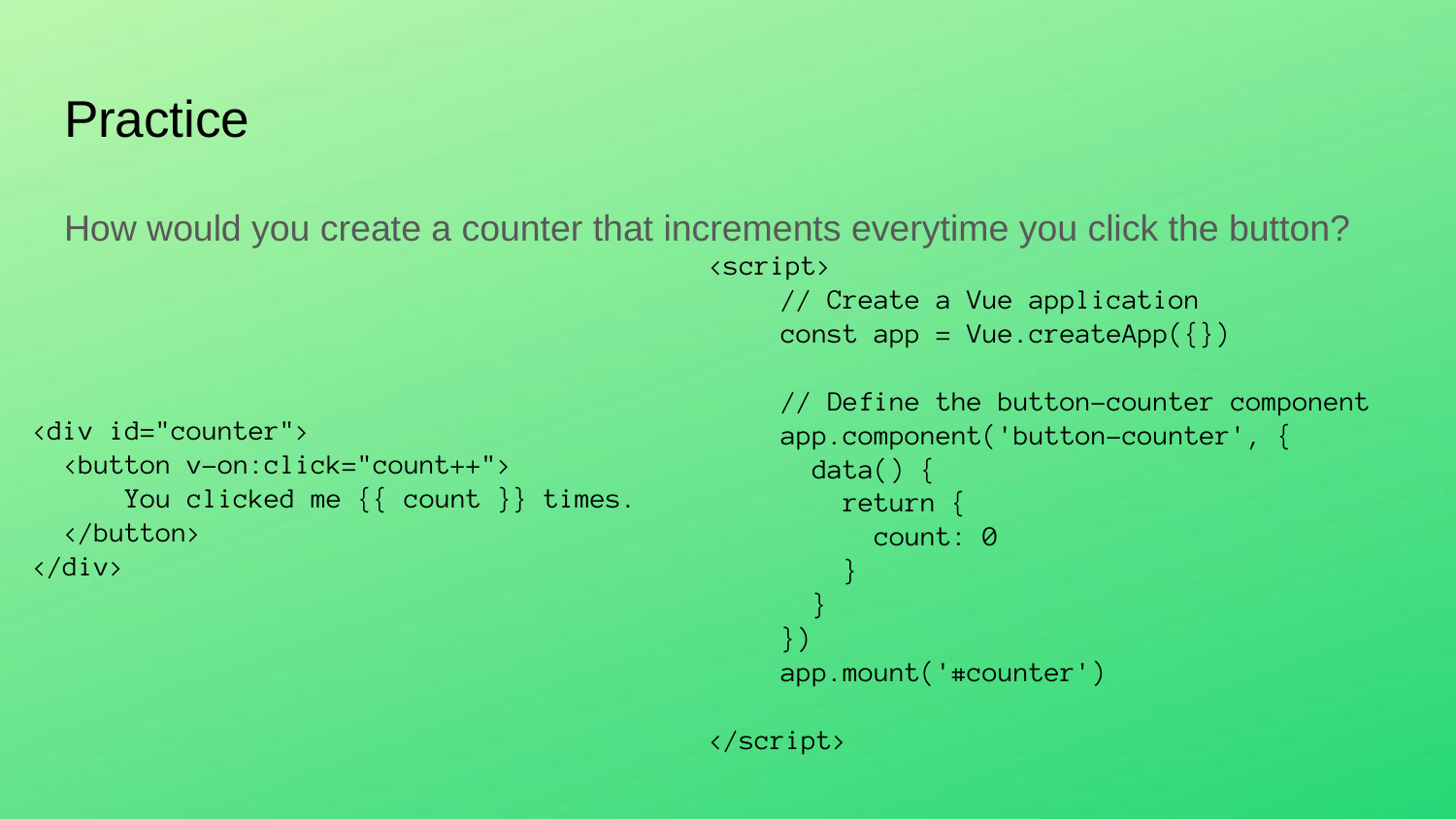

# Practice
How would you create a counter that increments everytime you click the button?
<script>
// Create a Vue application
const app = Vue.createApp({})

// Define the button-counter component
app.component('button-counter', {
  data() {
    return {
      count: 0
    }
  }
})
app.mount('#counter')

</script>
<div id="counter">
  <button v-on:click="count++">
      You clicked me {{ count }} times.
  </button>
</div>